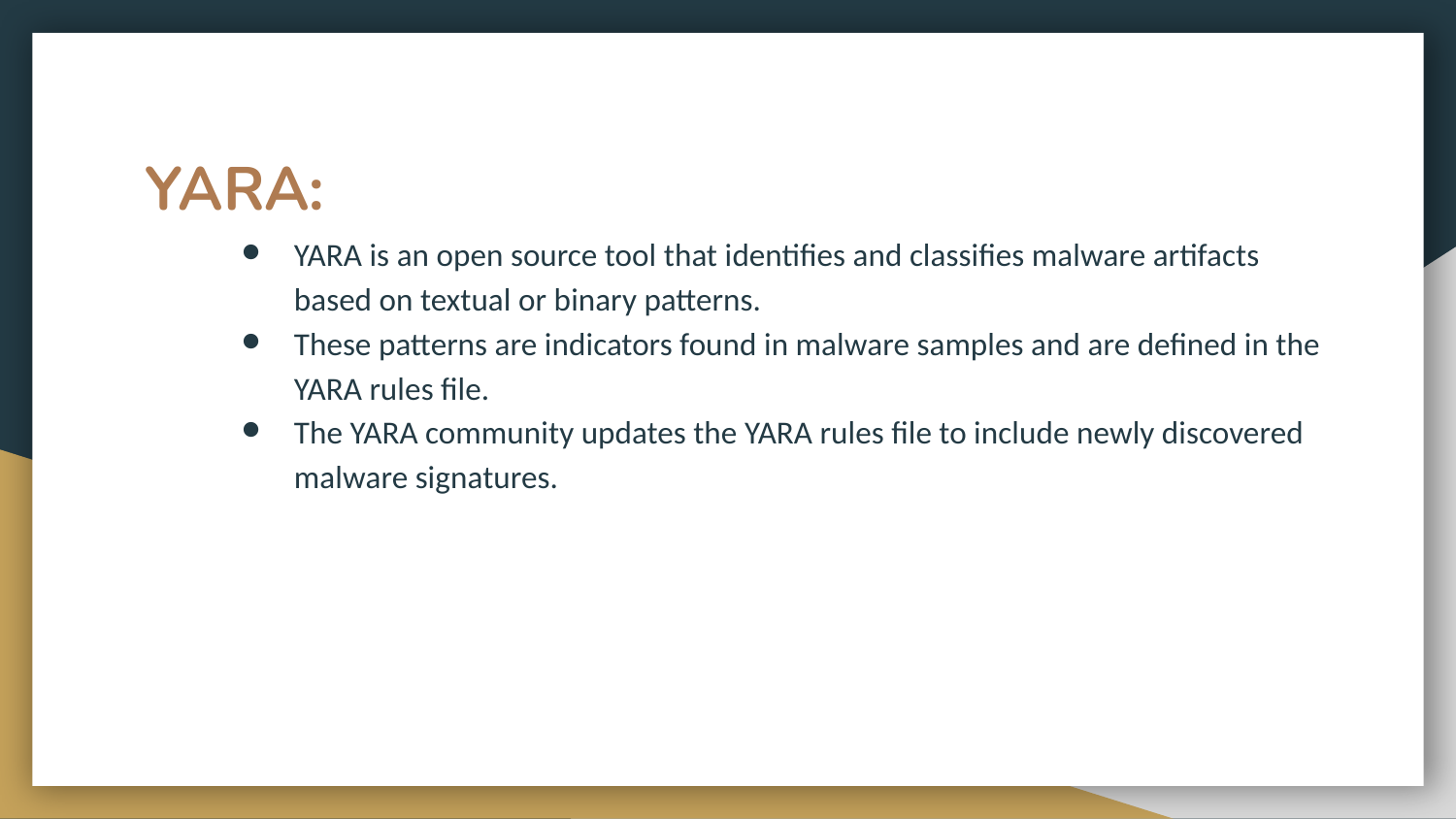

# YARA:
YARA is an open source tool that identifies and classifies malware artifacts based on textual or binary patterns.
These patterns are indicators found in malware samples and are defined in the YARA rules file.
The YARA community updates the YARA rules file to include newly discovered malware signatures.